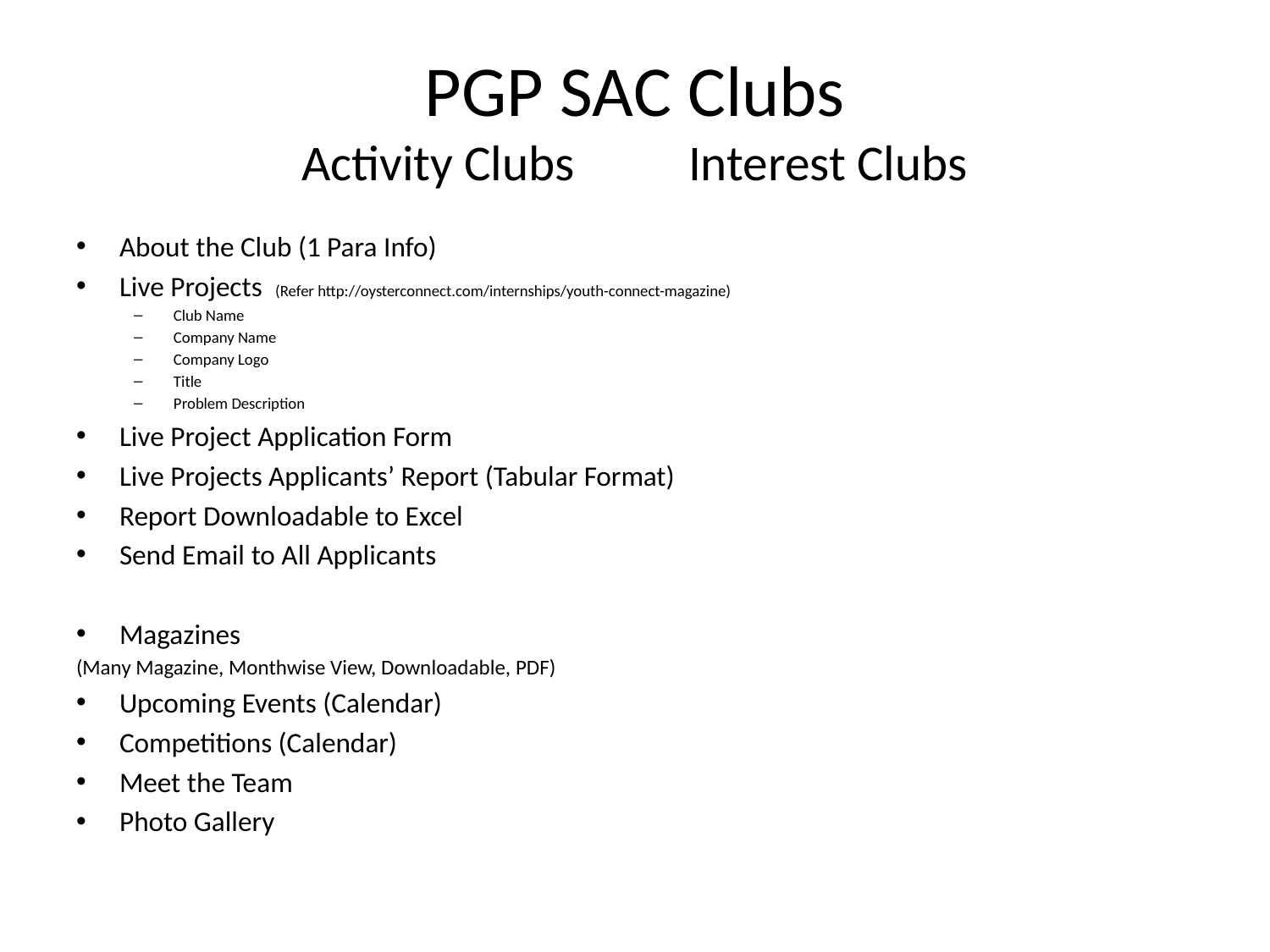

# PGP SAC Clubs Activity Clubs          Interest Clubs
About the Club (1 Para Info)
Live Projects  (Refer http://oysterconnect.com/internships/youth-connect-magazine)
 Club Name
 Company Name
 Company Logo
 Title
 Problem Description
Live Project Application Form
Live Projects Applicants’ Report (Tabular Format)
Report Downloadable to Excel
Send Email to All Applicants

Magazines
(Many Magazine, Monthwise View, Downloadable, PDF)
Upcoming Events (Calendar)
Competitions (Calendar)
Meet the Team
Photo Gallery